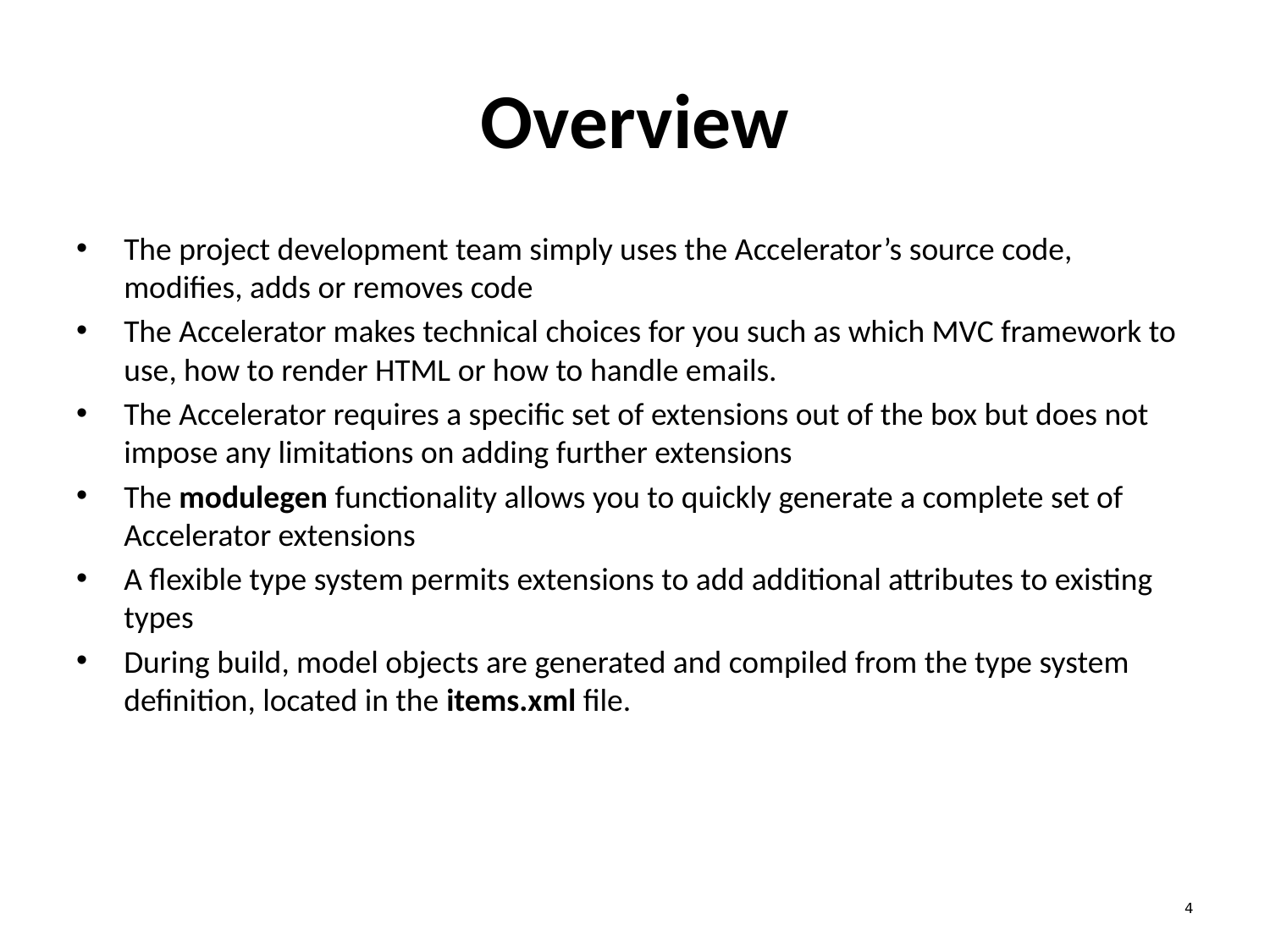

# Overview
The project development team simply uses the Accelerator’s source code, modifies, adds or removes code
The Accelerator makes technical choices for you such as which MVC framework to use, how to render HTML or how to handle emails.
The Accelerator requires a specific set of extensions out of the box but does not impose any limitations on adding further extensions
The modulegen functionality allows you to quickly generate a complete set of Accelerator extensions
A flexible type system permits extensions to add additional attributes to existing types
During build, model objects are generated and compiled from the type system definition, located in the items.xml file.
4